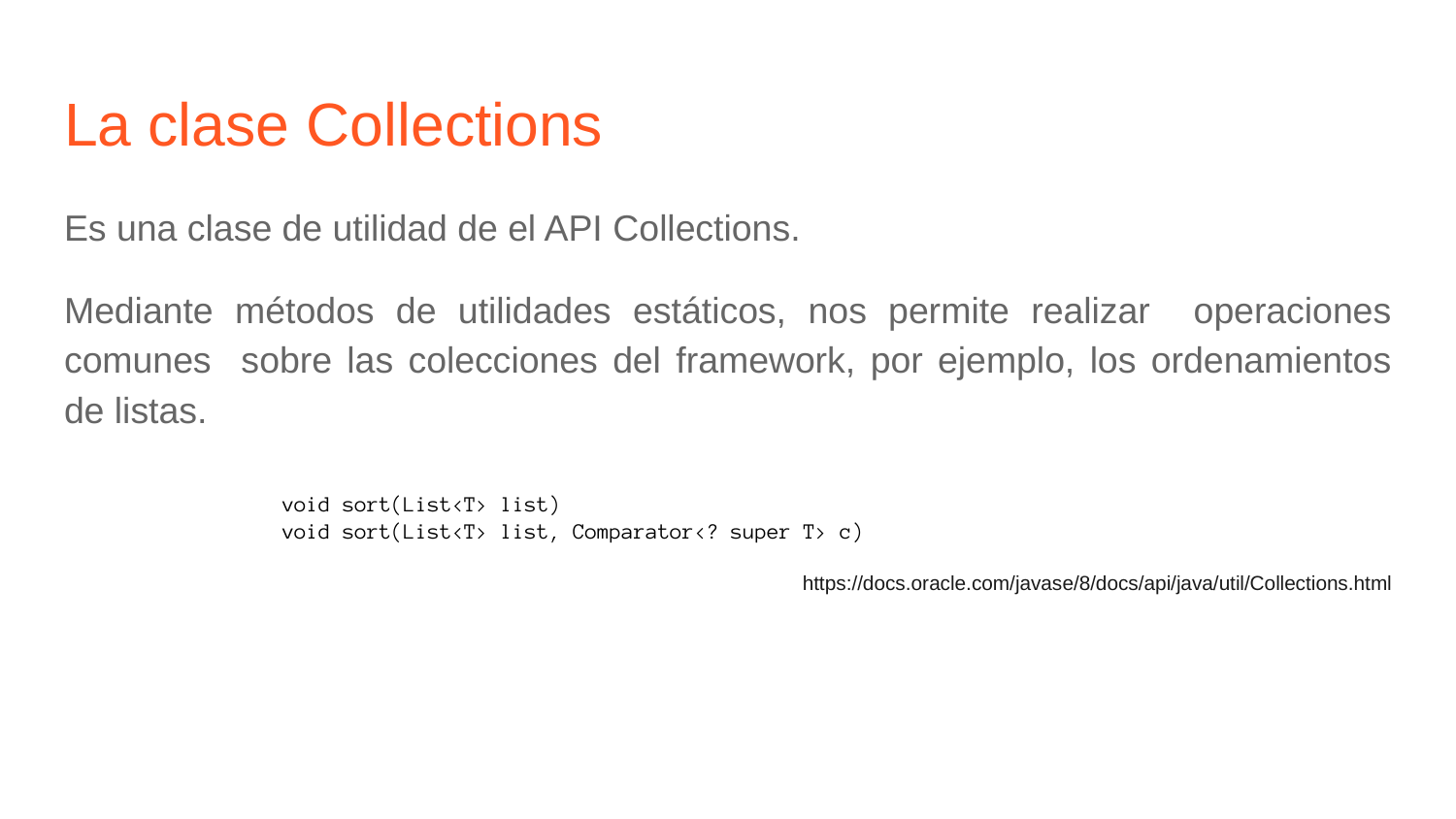

# La clase Collections

Es una clase de utilidad de el API Collections.
Mediante métodos de utilidades estáticos, nos permite realizar  operaciones comunes  sobre las colecciones del framework, por ejemplo, los ordenamientos de listas.
void sort(List<T> list)
void sort(List<T> list, Comparator<? super T> c)
https://docs.oracle.com/javase/8/docs/api/java/util/Collections.html